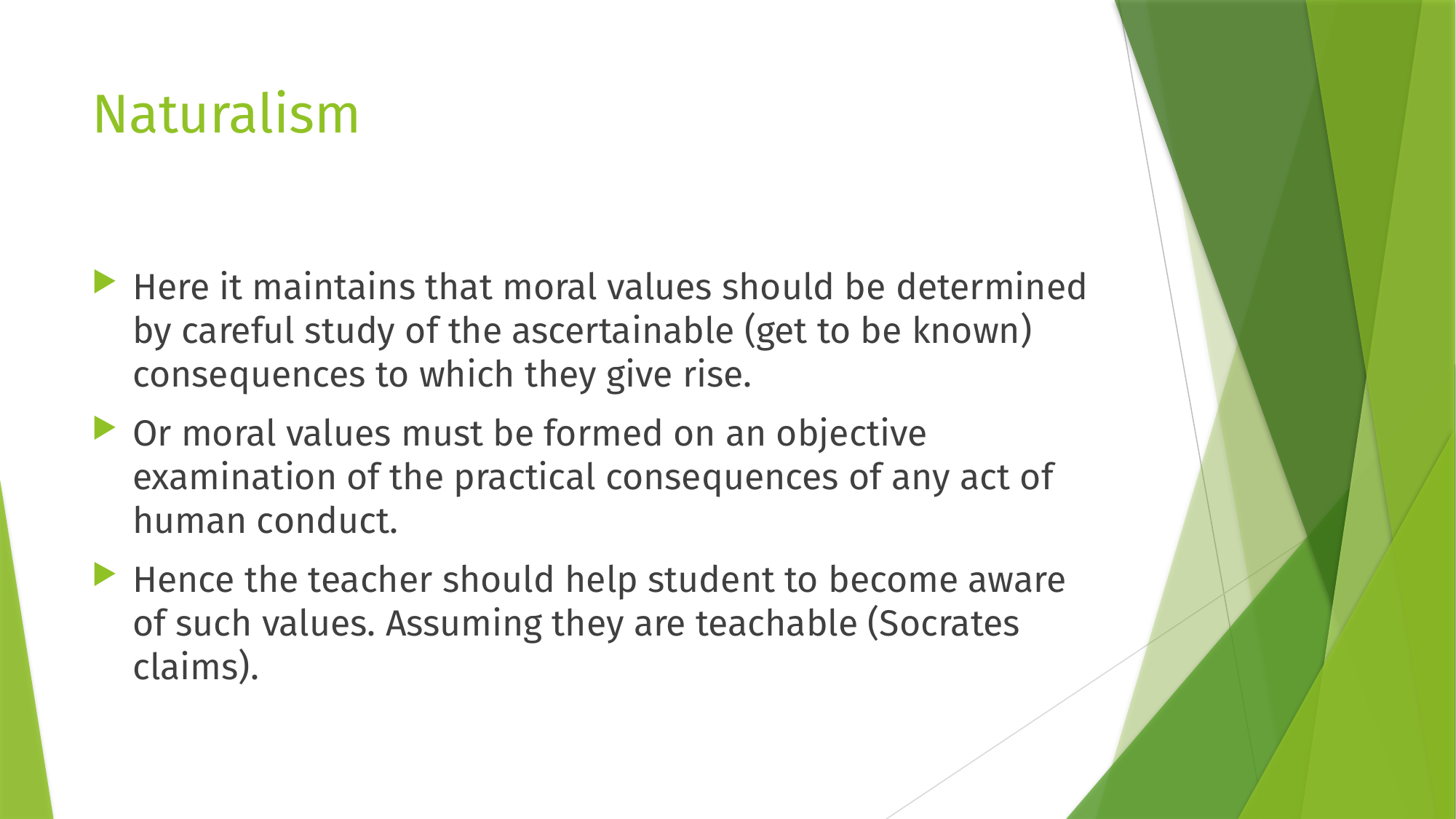

# Naturalism
Here it maintains that moral values should be determined by careful study of the ascertainable (get to be known) consequences to which they give rise.
Or moral values must be formed on an objective examination of the practical consequences of any act of human conduct.
Hence the teacher should help student to become aware of such values. Assuming they are teachable (Socrates claims).